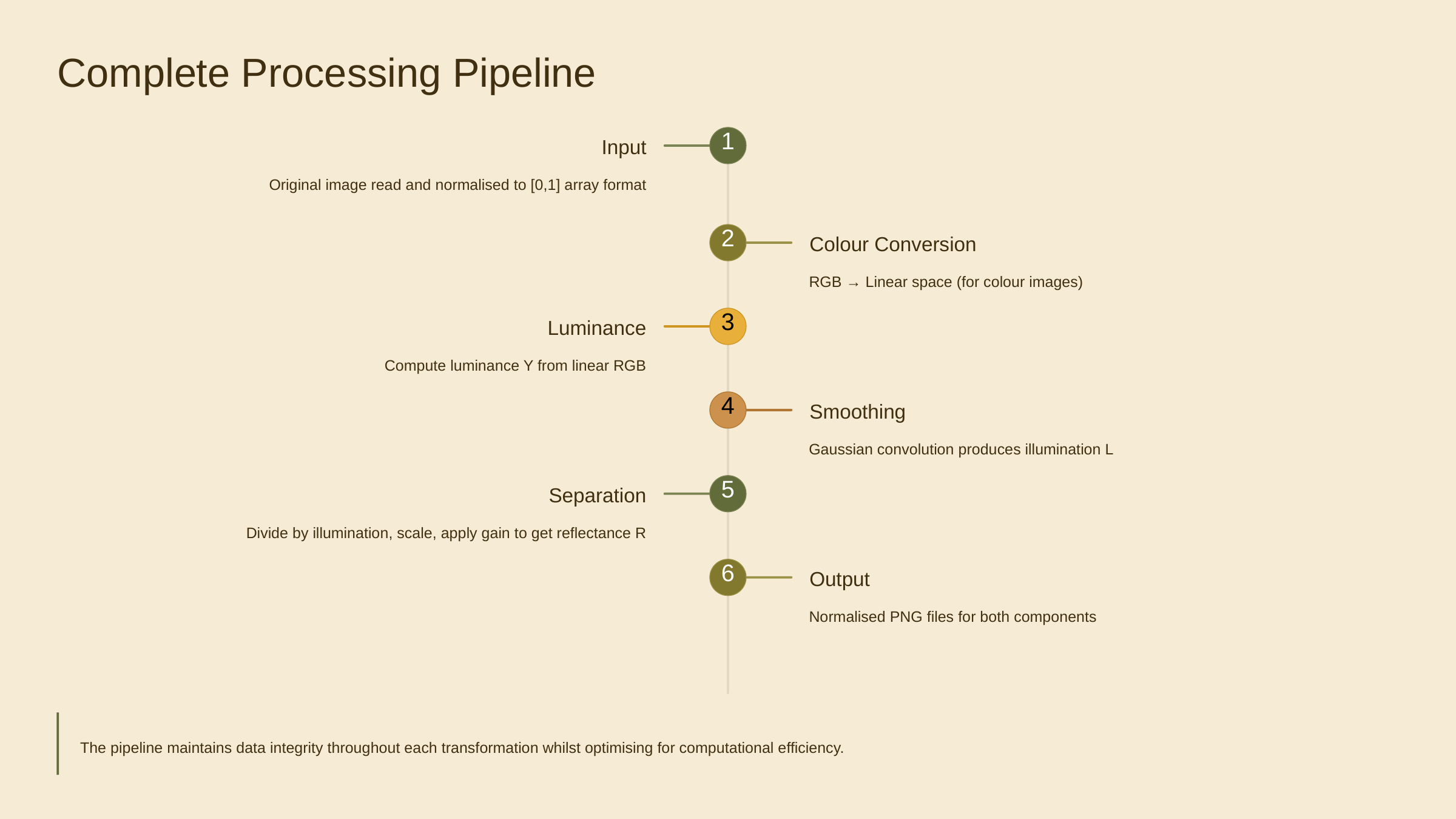

Complete Processing Pipeline

1
Input

Original image read and normalised to [0,1] array format

2
Colour Conversion

RGB → Linear space (for colour images)

3
Luminance

Compute luminance Y from linear RGB

4
Smoothing

Gaussian convolution produces illumination L

5
Separation

Divide by illumination, scale, apply gain to get reflectance R

6
Output

Normalised PNG files for both components

The pipeline maintains data integrity throughout each transformation whilst optimising for computational efficiency.